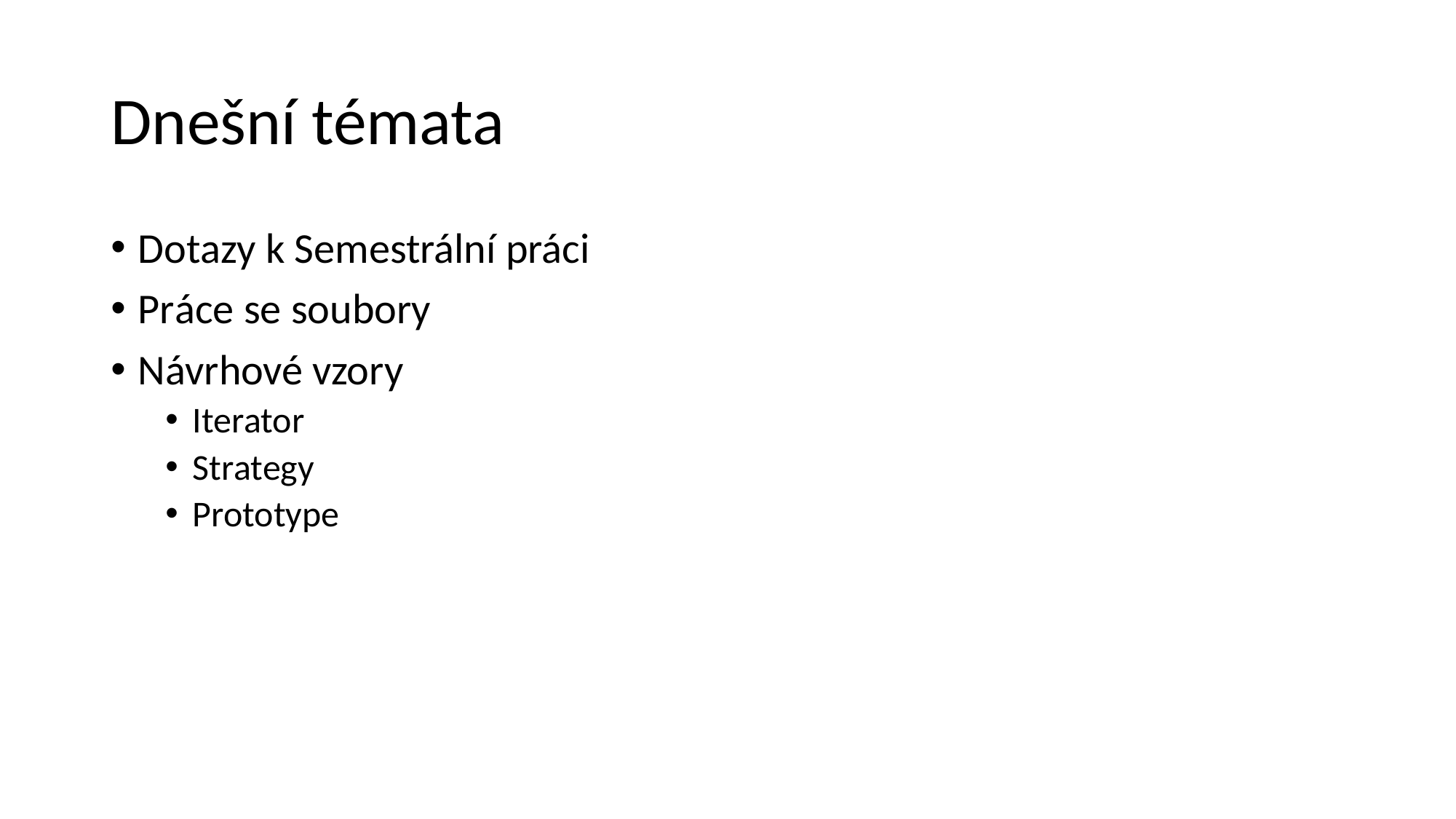

# Dnešní témata
Dotazy k Semestrální práci
Práce se soubory
Návrhové vzory
Iterator
Strategy
Prototype